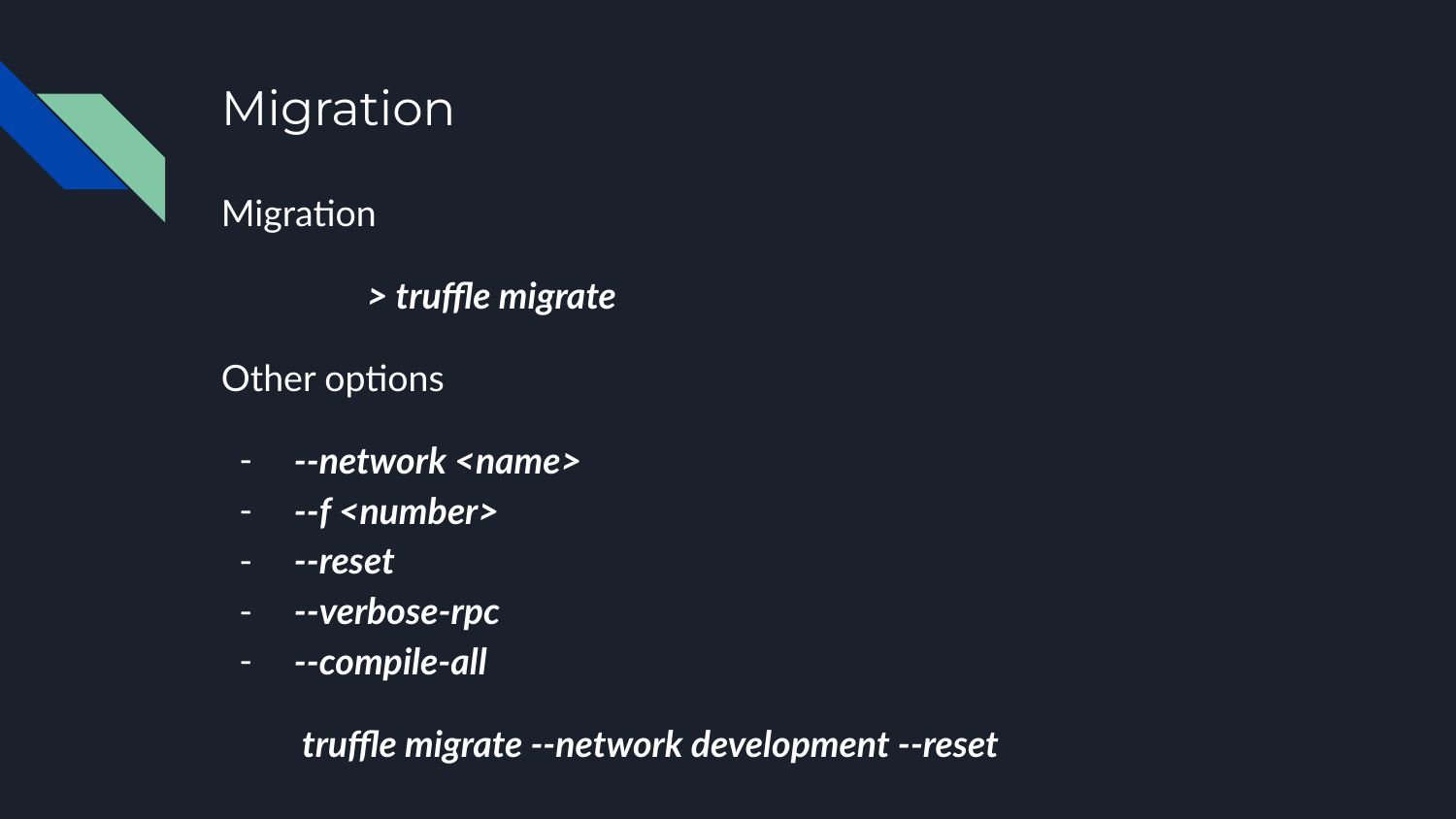

# Migration
Migration
	> truffle migrate
Other options
--network <name>
--f <number>
--reset
--verbose-rpc
--compile-all
 truffle migrate --network development --reset